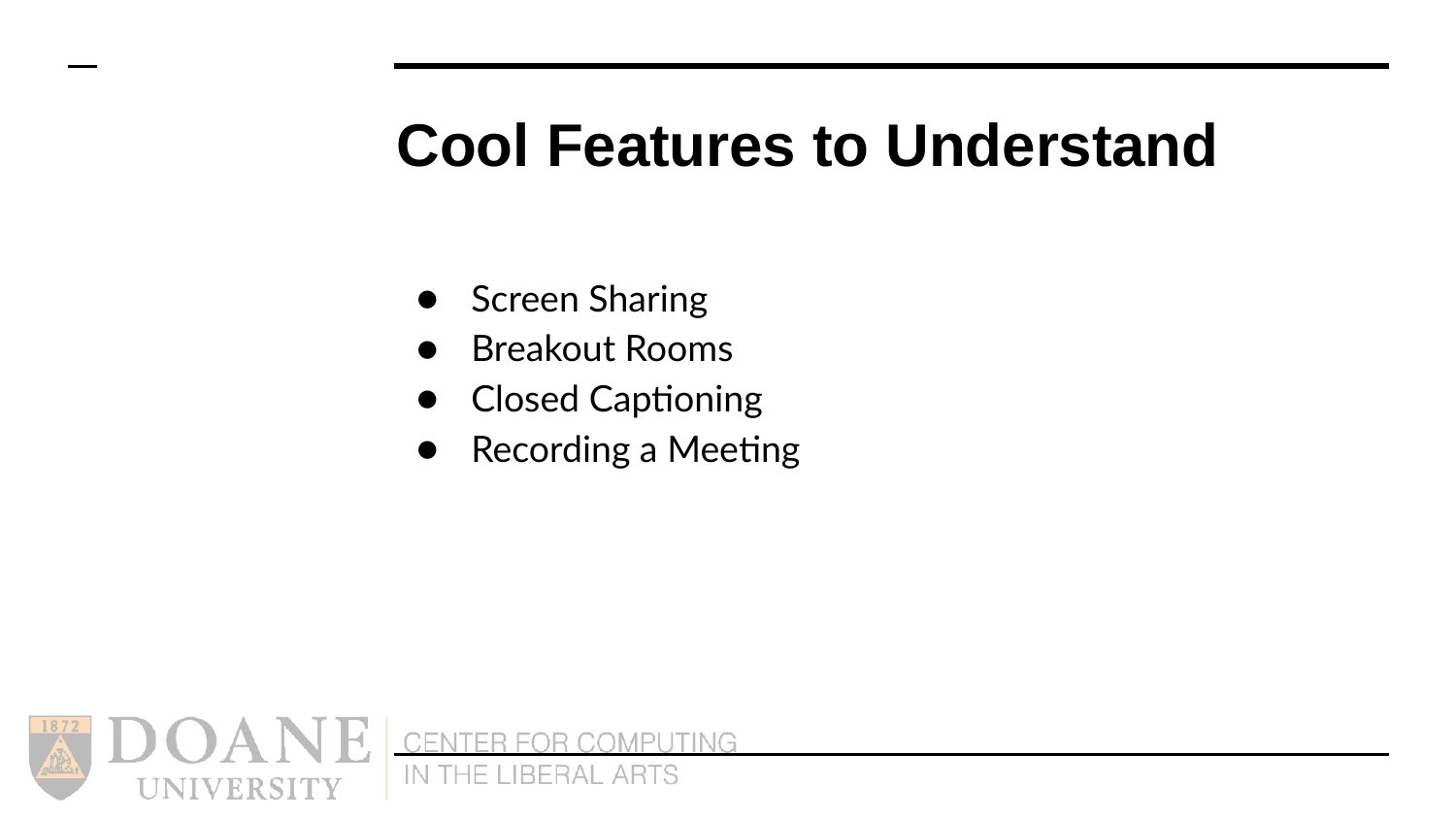

# Cool Features to Understand
Screen Sharing
Breakout Rooms
Closed Captioning
Recording a Meeting